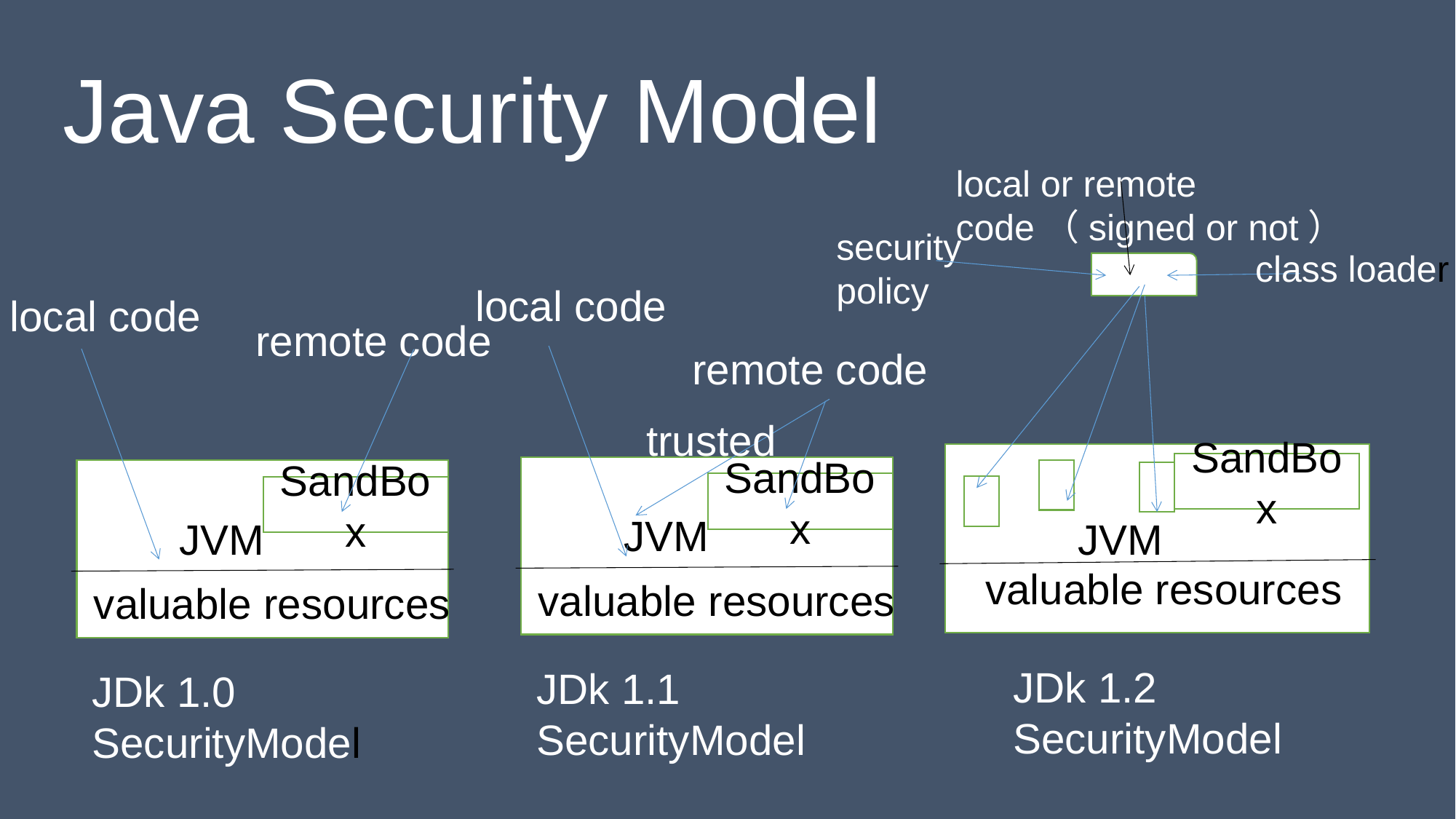

Java Security Model
local or remote code（signed or not）
security policy
class loader

local code
local code
remote code
remote code
trusted

SandBox

SandBox

SandBox
         JVM
         JVM
         JVM
valuable resources
valuable resources
valuable resources
JDk 1.2 SecurityModel
JDk 1.1 SecurityModel
JDk 1.0 SecurityModel